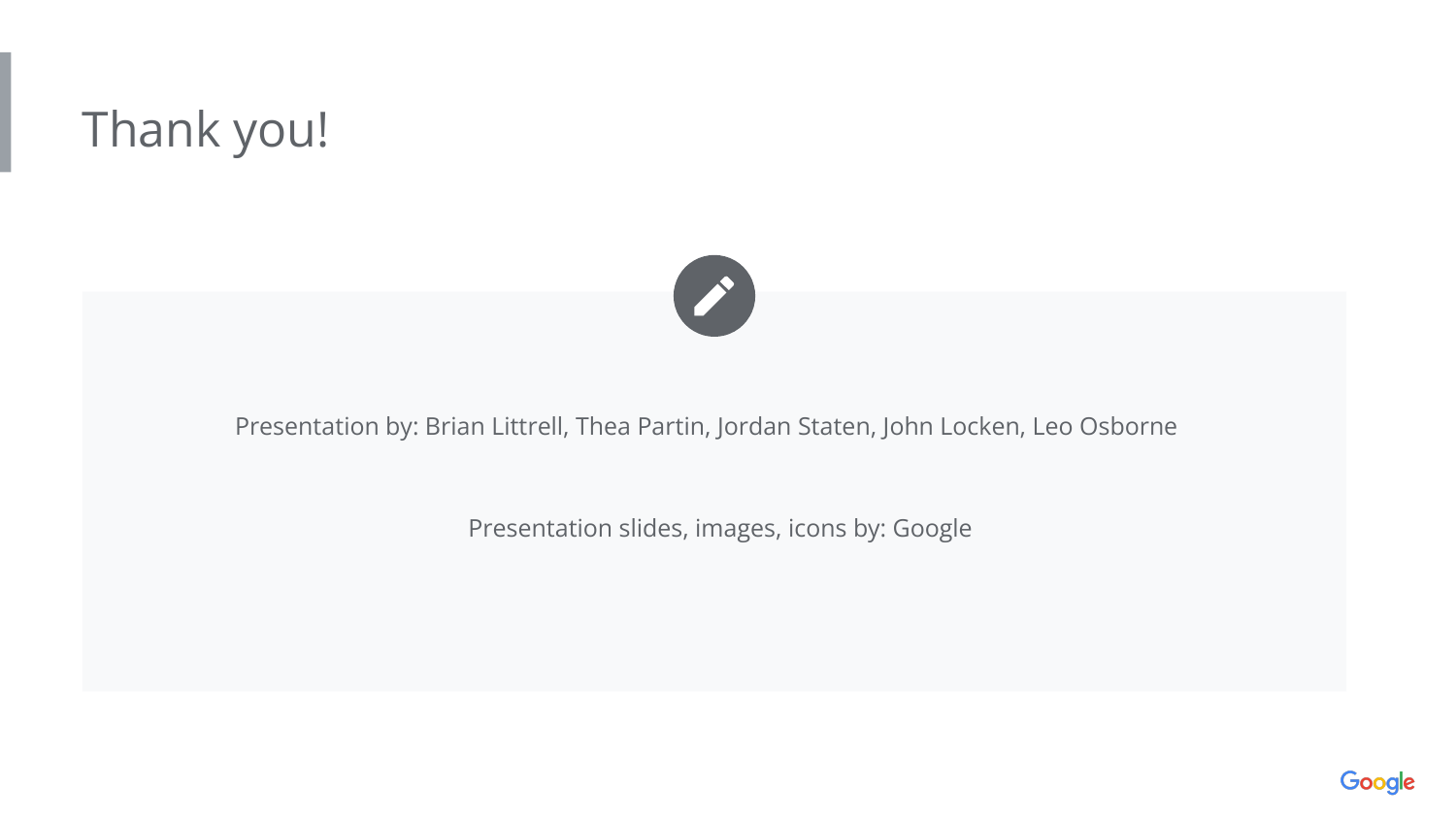

Insert a few sentences summarizing the next steps you would take with this project and why. Feel free to organize next steps in a bullet point list.
Thank you!

Presentation by: Brian Littrell, Thea Partin, Jordan Staten, John Locken, Leo Osborne
Presentation slides, images, icons by: Google